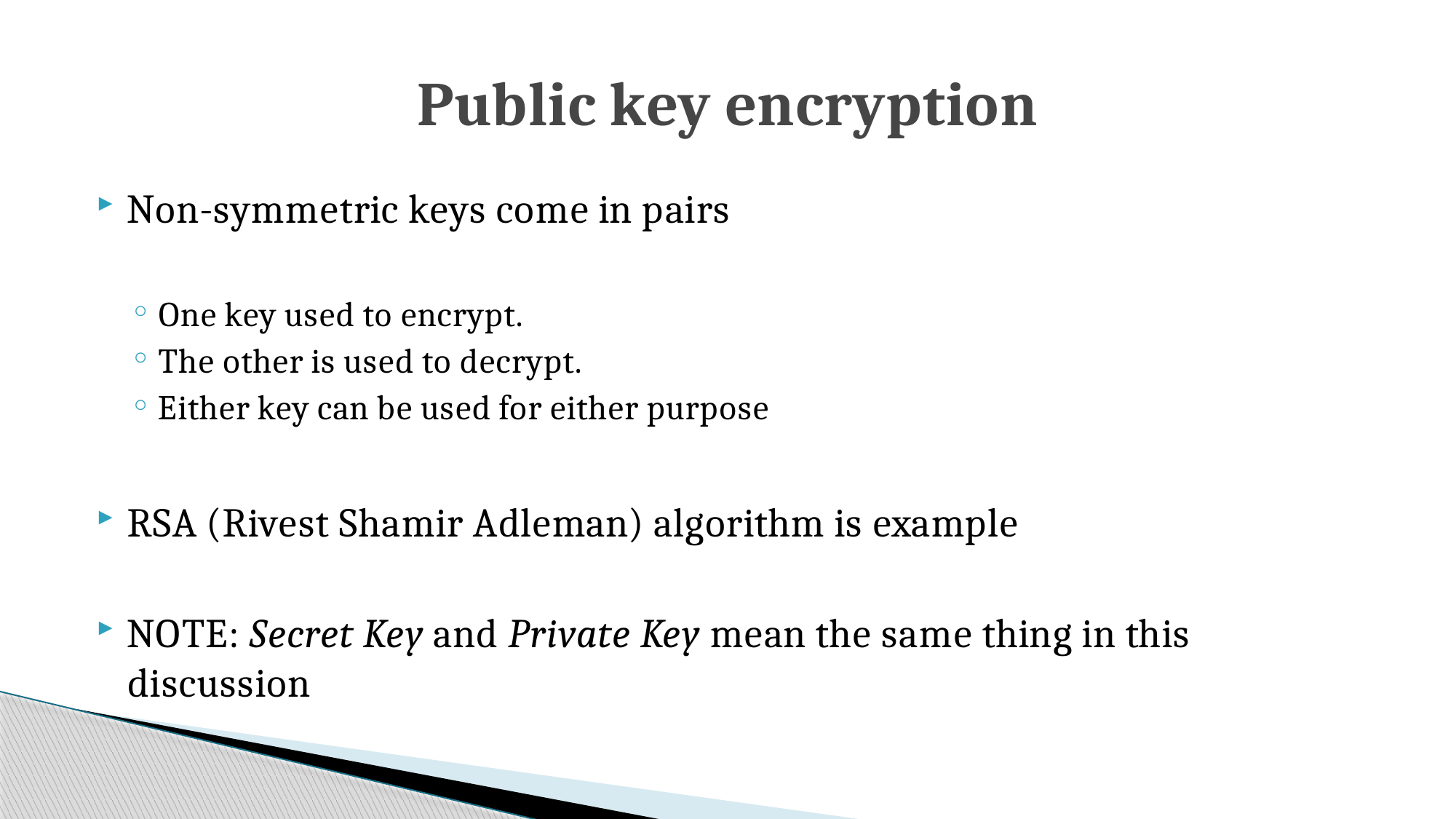

# Public key encryption
Non-symmetric keys come in pairs

One key used to encrypt.
The other is used to decrypt.
Either key can be used for either purpose

RSA (Rivest Shamir Adleman) algorithm is example

NOTE: Secret Key and Private Key mean the same thing in this discussion